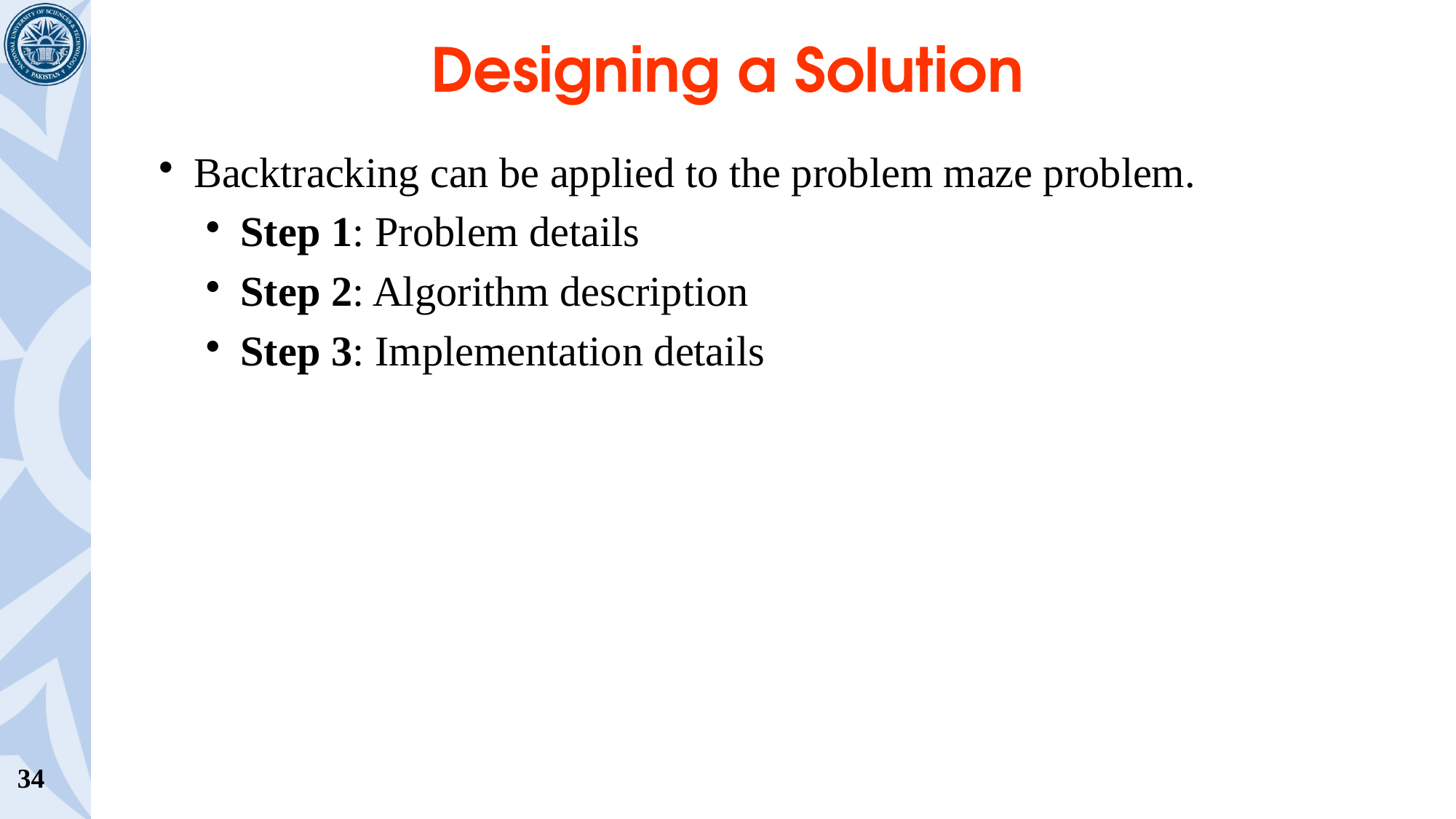

# Designing a Solution
Backtracking can be applied to the problem maze problem.
Step 1: Problem details
Step 2: Algorithm description
Step 3: Implementation details
34